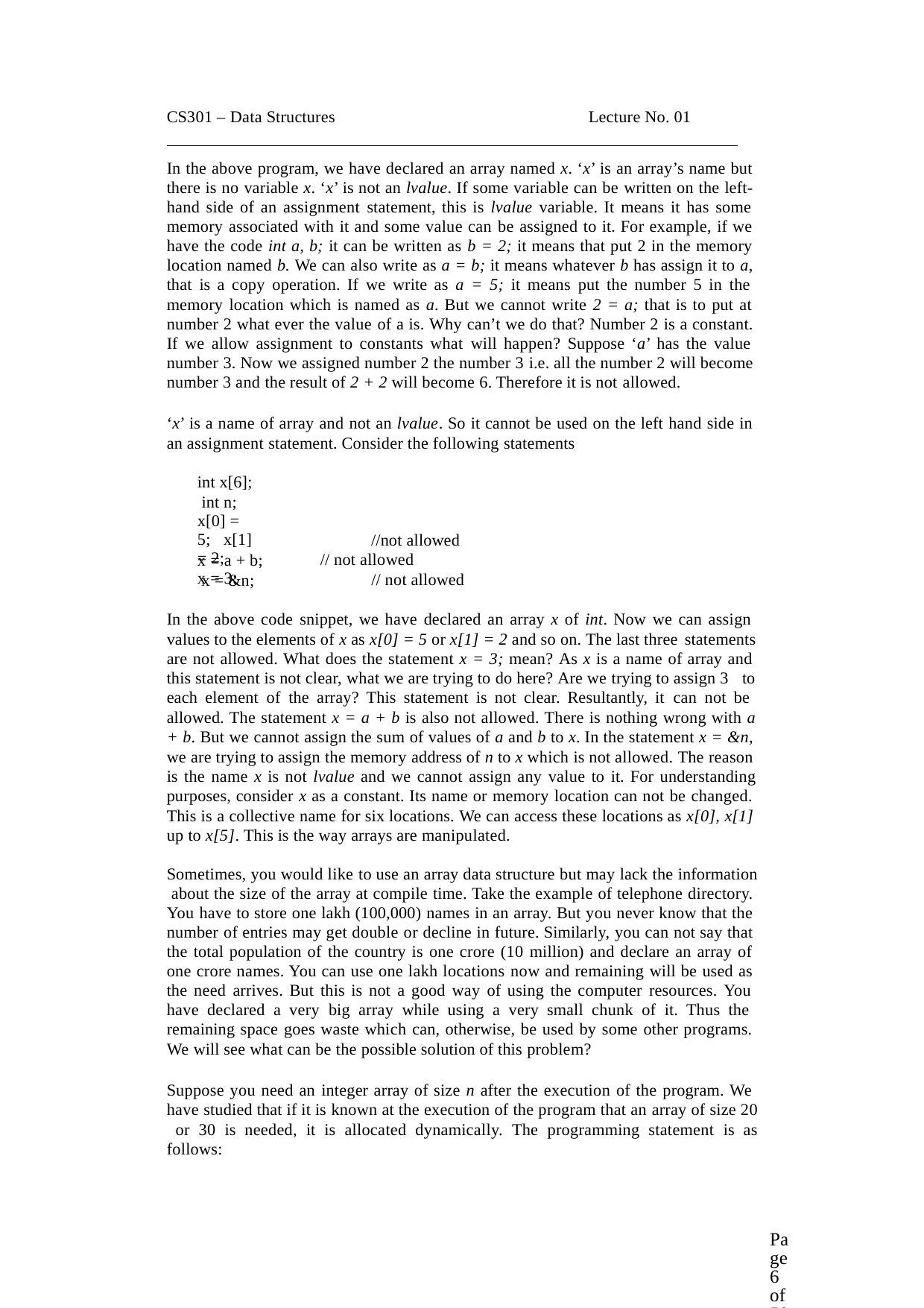

CS301 – Data Structures	Lecture No. 01

In the above program, we have declared an array named x. ‘x’ is an array’s name but  there is no variable x. ‘x’ is not an lvalue. If some variable can be written on the left-  hand side of an assignment statement, this is lvalue variable. It means it has some  memory associated with it and some value can be assigned to it. For example, if we  have the code int a, b; it can be written as b = 2; it means that put 2 in the memory  location named b. We can also write as a = b; it means whatever b has assign it to a,  that is a copy operation. If we write as a = 5; it means put the number 5 in the  memory location which is named as a. But we cannot write 2 = a; that is to put at  number 2 what ever the value of a is. Why can’t we do that? Number 2 is a constant.  If we allow assignment to constants what will happen? Suppose ‘a’ has the value  number 3. Now we assigned number 2 the number 3 i.e. all the number 2 will become  number 3 and the result of 2 + 2 will become 6. Therefore it is not allowed.

‘x’ is a name of array and not an lvalue. So it cannot be used on the left hand side in  an assignment statement. Consider the following statements

int x[6];  int n;
x[0] = 5;   x[1] = 2;
x = 3;
//not allowed
// not allowed
// not allowed
x = a + b;  x = &n;
In the above code snippet, we have declared an array x of int. Now we can assign  values to the elements of x as x[0] = 5 or x[1] = 2 and so on. The last three statements
are not allowed. What does the statement x = 3; mean? As x is a name of array and  this statement is not clear, what we are trying to do here? Are we trying to assign 3   to
each element of the array? This statement is not clear. Resultantly, it can not be  allowed. The statement x = a + b is also not allowed. There is nothing wrong with a
+ b. But we cannot assign the sum of values of a and b to x. In the statement x = &n,  we are trying to assign the memory address of n to x which is not allowed. The reason  is the name x is not lvalue and we cannot assign any value to it. For understanding
purposes, consider x as a constant. Its name or memory location can not be changed.  This is a collective name for six locations. We can access these locations as x[0], x[1]  up to x[5]. This is the way arrays are manipulated.

Sometimes, you would like to use an array data structure but may lack the information  about the size of the array at compile time. Take the example of telephone directory.  You have to store one lakh (100,000) names in an array. But you never know that the  number of entries may get double or decline in future. Similarly, you can not say that  the total population of the country is one crore (10 million) and declare an array of  one crore names. You can use one lakh locations now and remaining will be used as  the need arrives. But this is not a good way of using the computer resources. You  have declared a very big array while using a very small chunk of it. Thus the  remaining space goes waste which can, otherwise, be used by some other programs.  We will see what can be the possible solution of this problem?

Suppose you need an integer array of size n after the execution of the program. We  have studied that if it is known at the execution of the program that an array of size 20  or 30 is needed, it is allocated dynamically. The programming statement is as follows:
Page 6 of 505